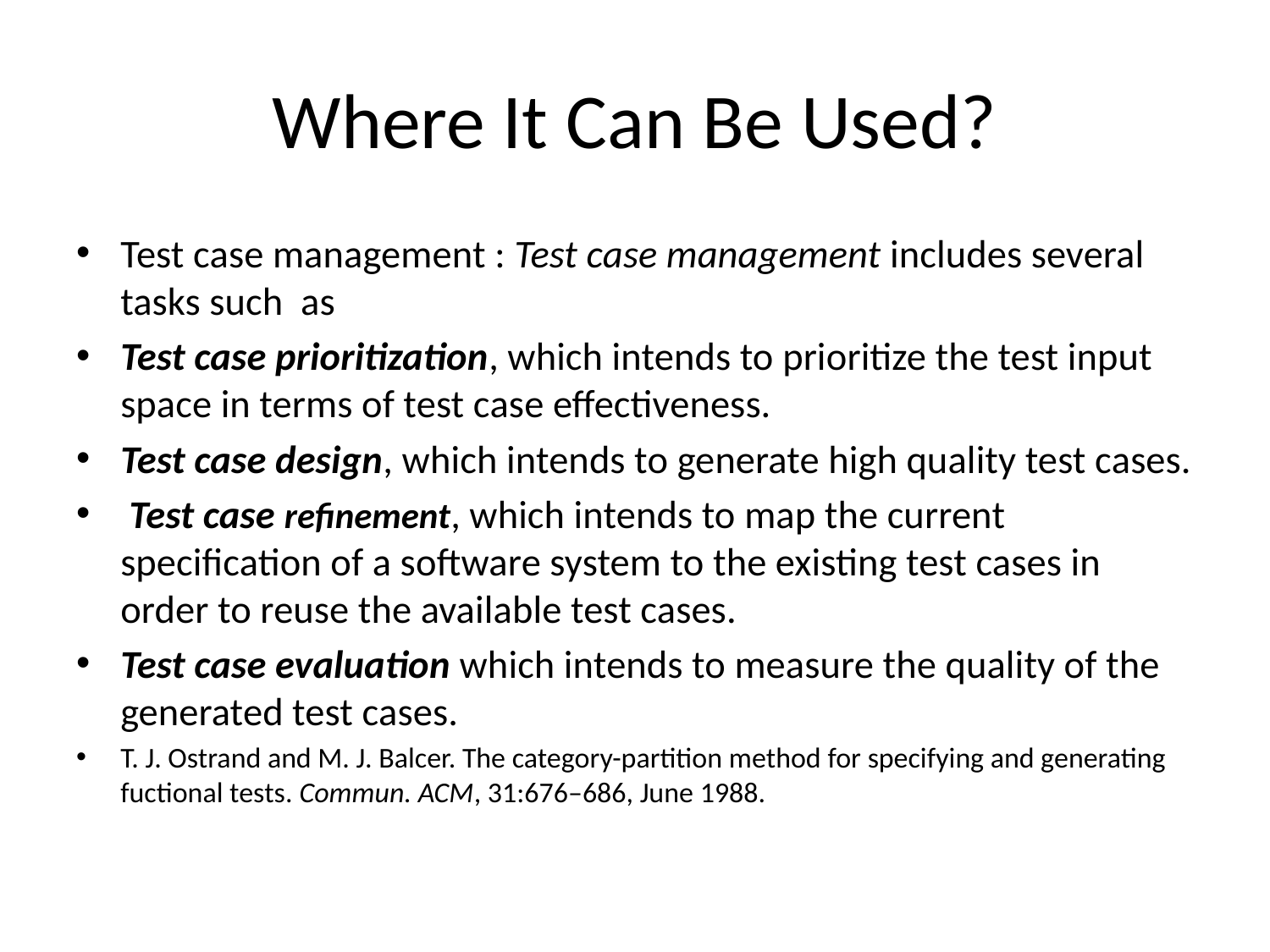

# Where It Can Be Used?
Test case management : Test case management includes several tasks such  as
Test case prioritization, which intends to prioritize the test input space in terms of test case effectiveness.
Test case design, which intends to generate high quality test cases.
 Test case refinement, which intends to map the current specification of a software system to the existing test cases in order to reuse the available test cases.
Test case evaluation which intends to measure the quality of the generated test cases.
T. J. Ostrand and M. J. Balcer. The category-partition method for specifying and generating fuctional tests. Commun. ACM, 31:676–686, June 1988.